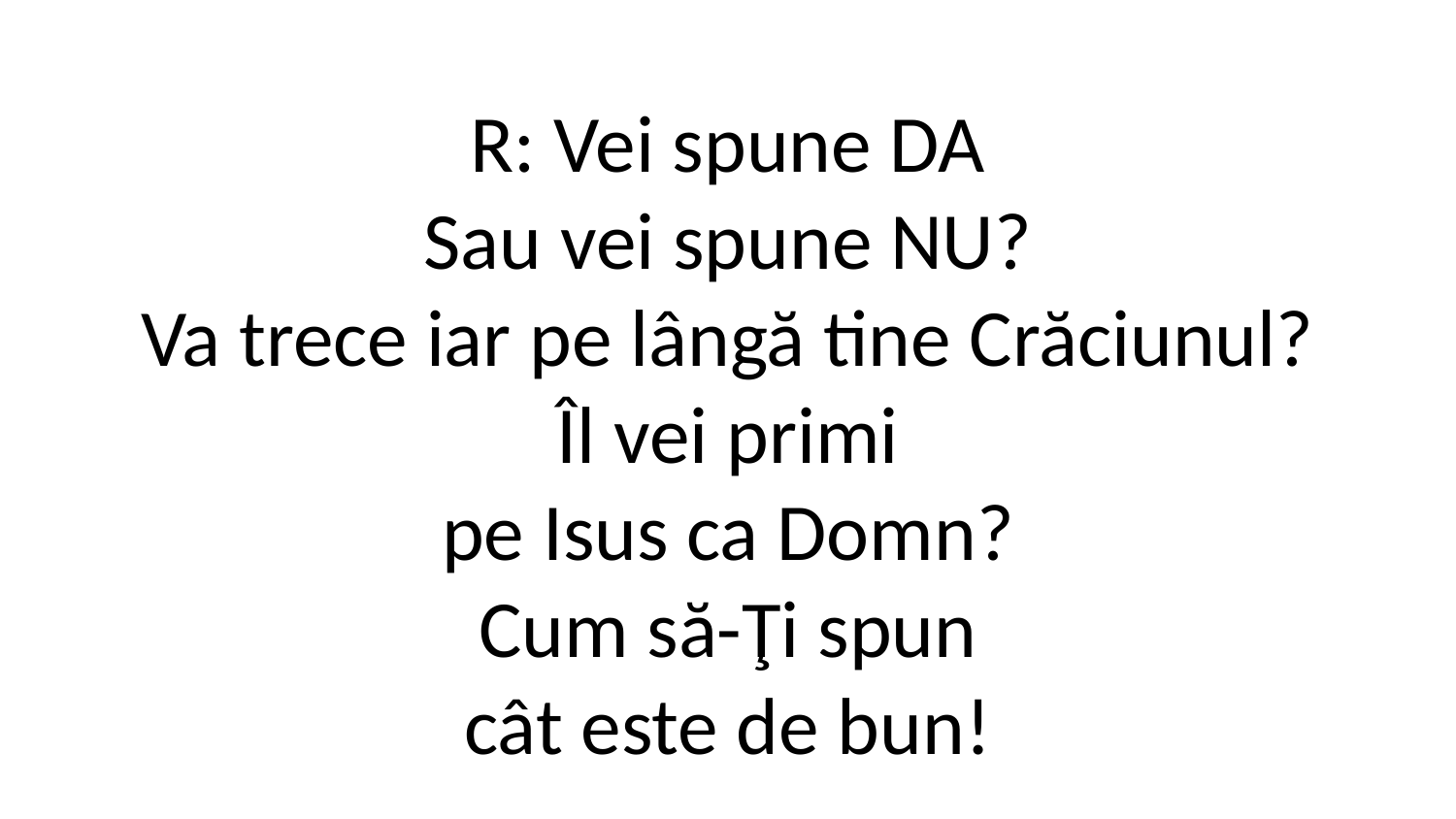

R: Vei spune DA
Sau vei spune NU?
Va trece iar pe lângă tine Crăciunul?
Îl vei primi
pe Isus ca Domn?
Cum să-Ţi spun
cât este de bun!